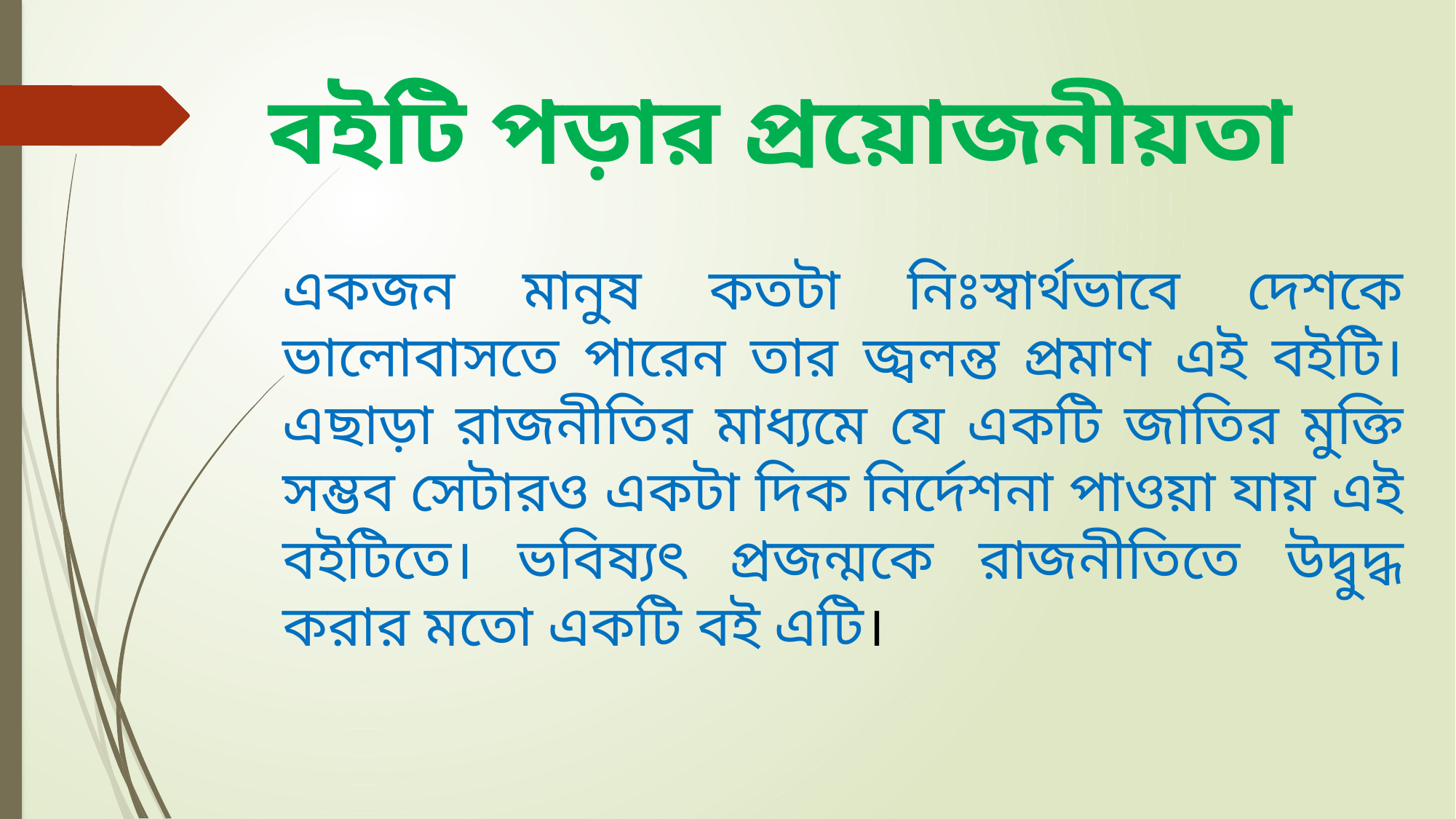

# বইটি পড়ার প্রয়োজনীয়তা
একজন মানুষ কতটা নিঃস্বার্থভাবে দেশকে ভালোবাসতে পারেন তার জ্বলন্ত প্রমাণ এই বইটি। এছাড়া রাজনীতির মাধ্যমে যে একটি জাতির মুক্তি সম্ভব সেটারও একটা দিক নির্দেশনা পাওয়া যায় এই বইটিতে। ভবিষ্যৎ প্রজন্মকে রাজনীতিতে উদ্বুদ্ধ করার মতো একটি বই এটি।